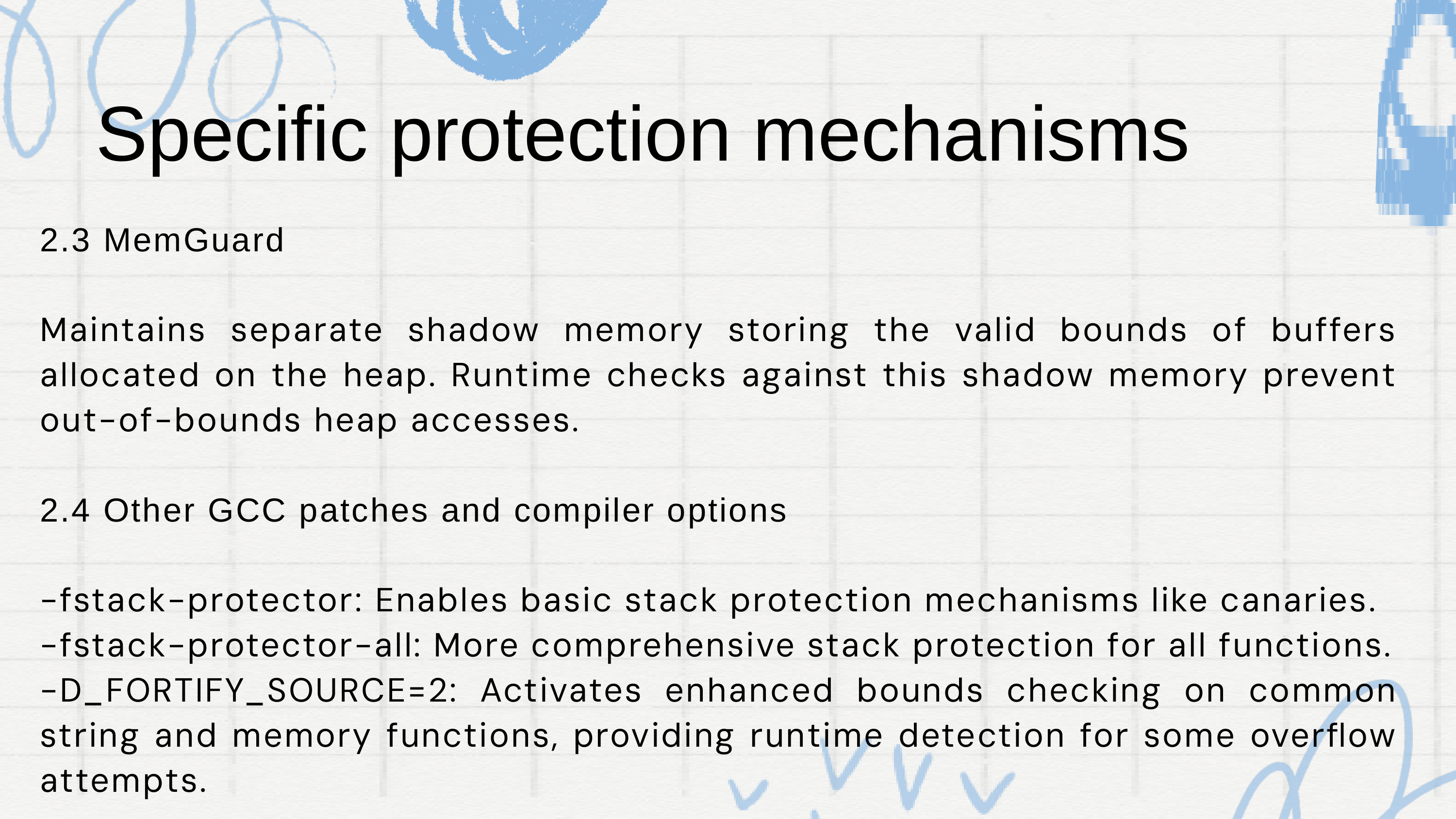

Specific protection mechanisms
2.3 MemGuard

Maintains separate shadow memory storing the valid bounds of buffers allocated on the heap. Runtime checks against this shadow memory prevent out-of-bounds heap accesses.

2.4 Other GCC patches and compiler options

-fstack-protector: Enables basic stack protection mechanisms like canaries.
-fstack-protector-all: More comprehensive stack protection for all functions.
-D_FORTIFY_SOURCE=2: Activates enhanced bounds checking on common string and memory functions, providing runtime detection for some overflow attempts.